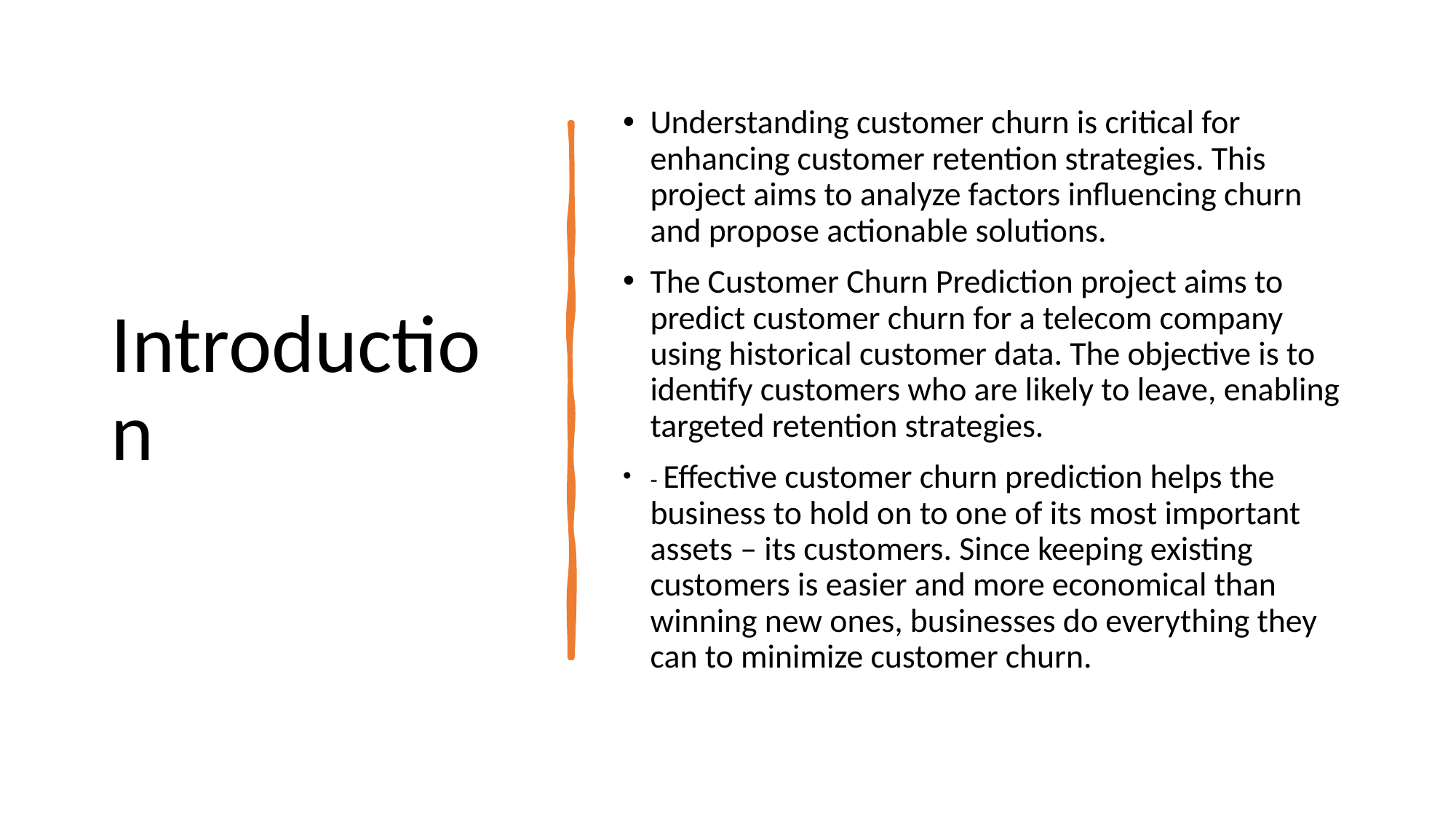

# Introduction
Understanding customer churn is critical for enhancing customer retention strategies. This project aims to analyze factors influencing churn and propose actionable solutions.
The Customer Churn Prediction project aims to predict customer churn for a telecom company using historical customer data. The objective is to identify customers who are likely to leave, enabling targeted retention strategies.
- Effective customer churn prediction helps the business to hold on to one of its most important assets – its customers. Since keeping existing customers is easier and more economical than winning new ones, businesses do everything they can to minimize customer churn.